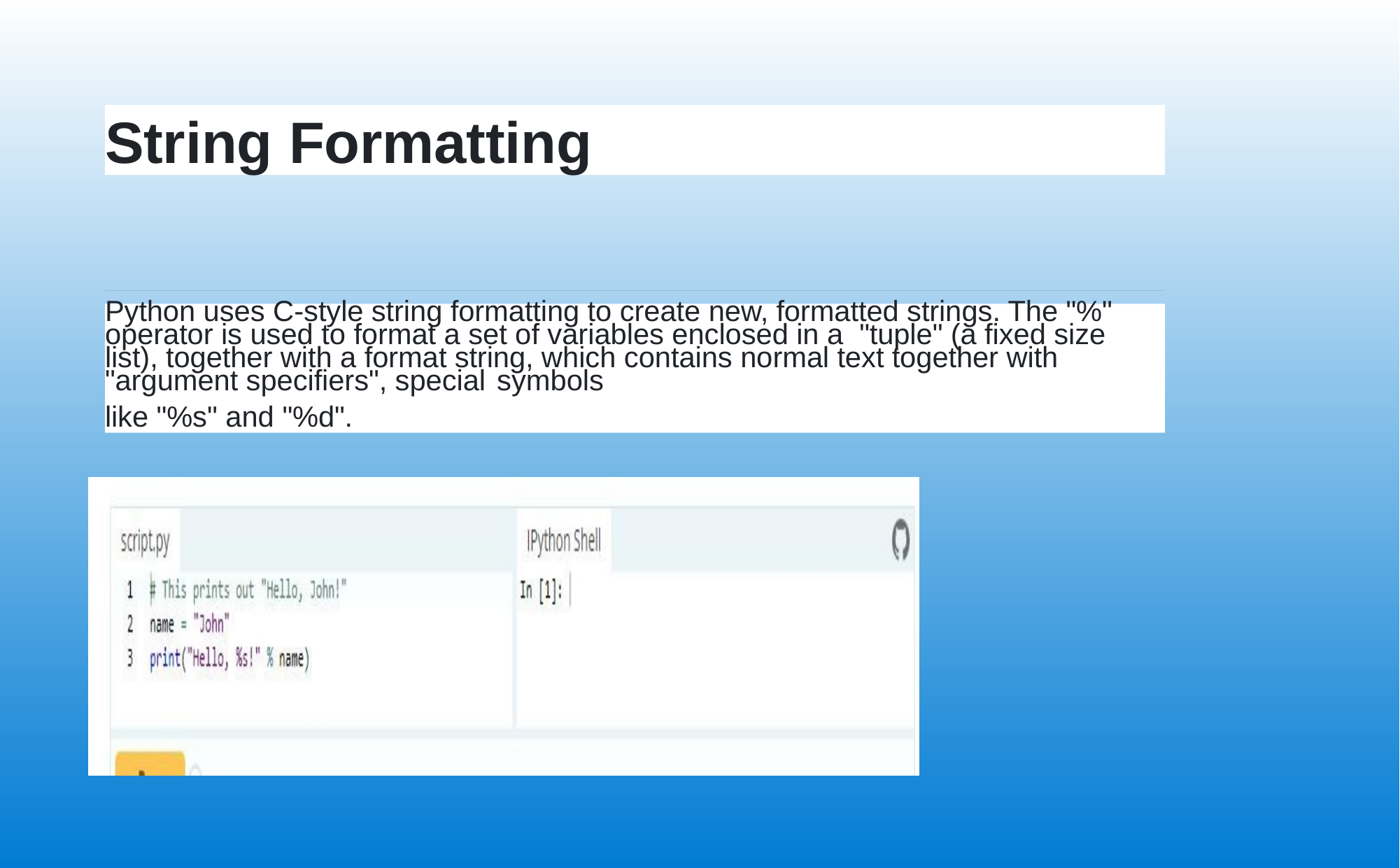

String Formatting

Python uses C-style string formatting to create new, formatted strings. The "%" operator is used to format a set of variables enclosed in a  "tuple" (a fixed size list), together with a format string, which contains normal text together with "argument specifiers", special symbols
like "%s" and "%d".